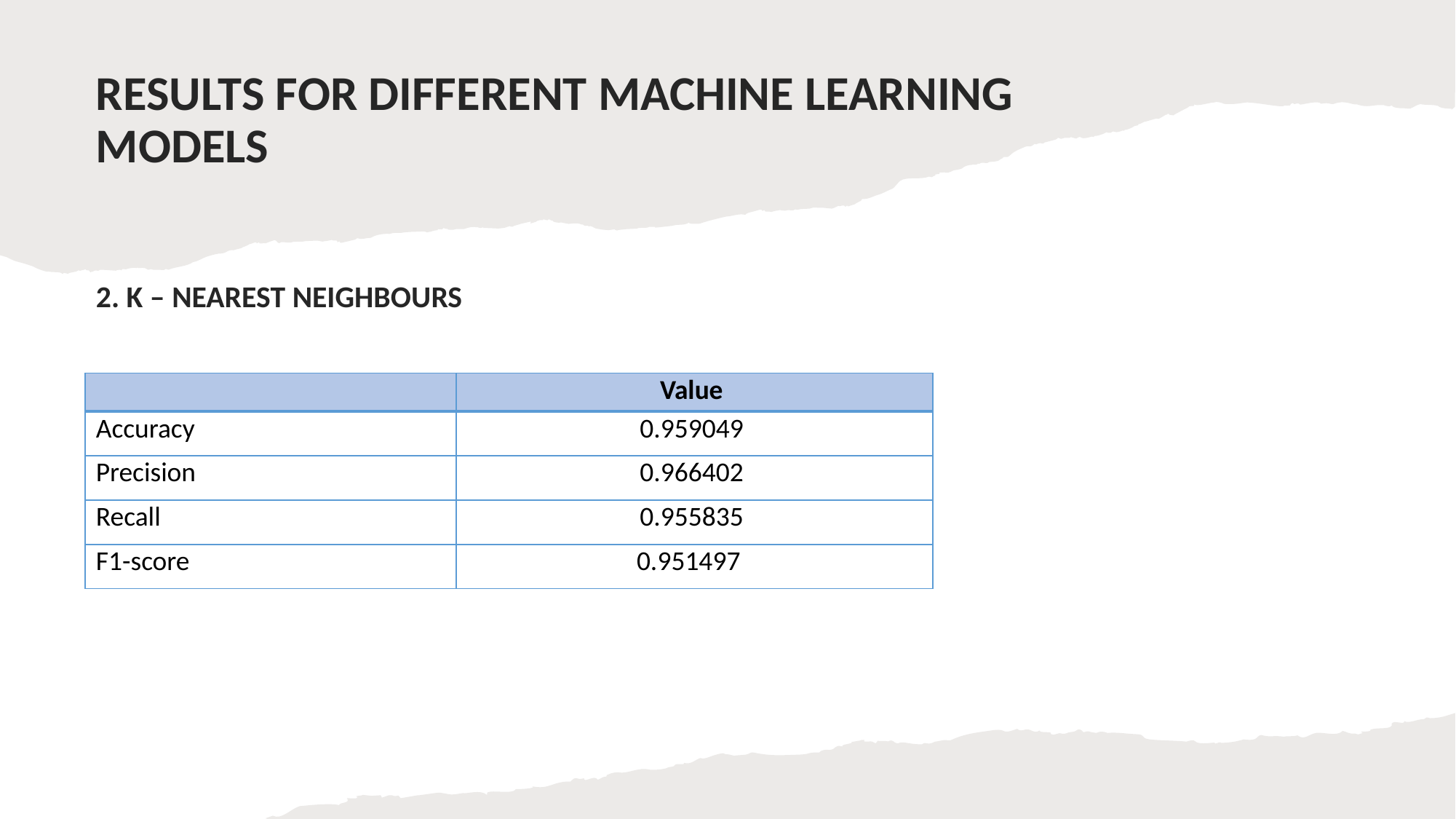

# RESULTS FOR DIFFERENT MACHINE LEARNING MODELS
2. K – NEAREST NEIGHBOURS

|  | Value |
| --- | --- |
| Accuracy | 0.959049 |
| Precision | 0.966402 |
| Recall | 0.955835 |
| F1-score | 0.951497 |